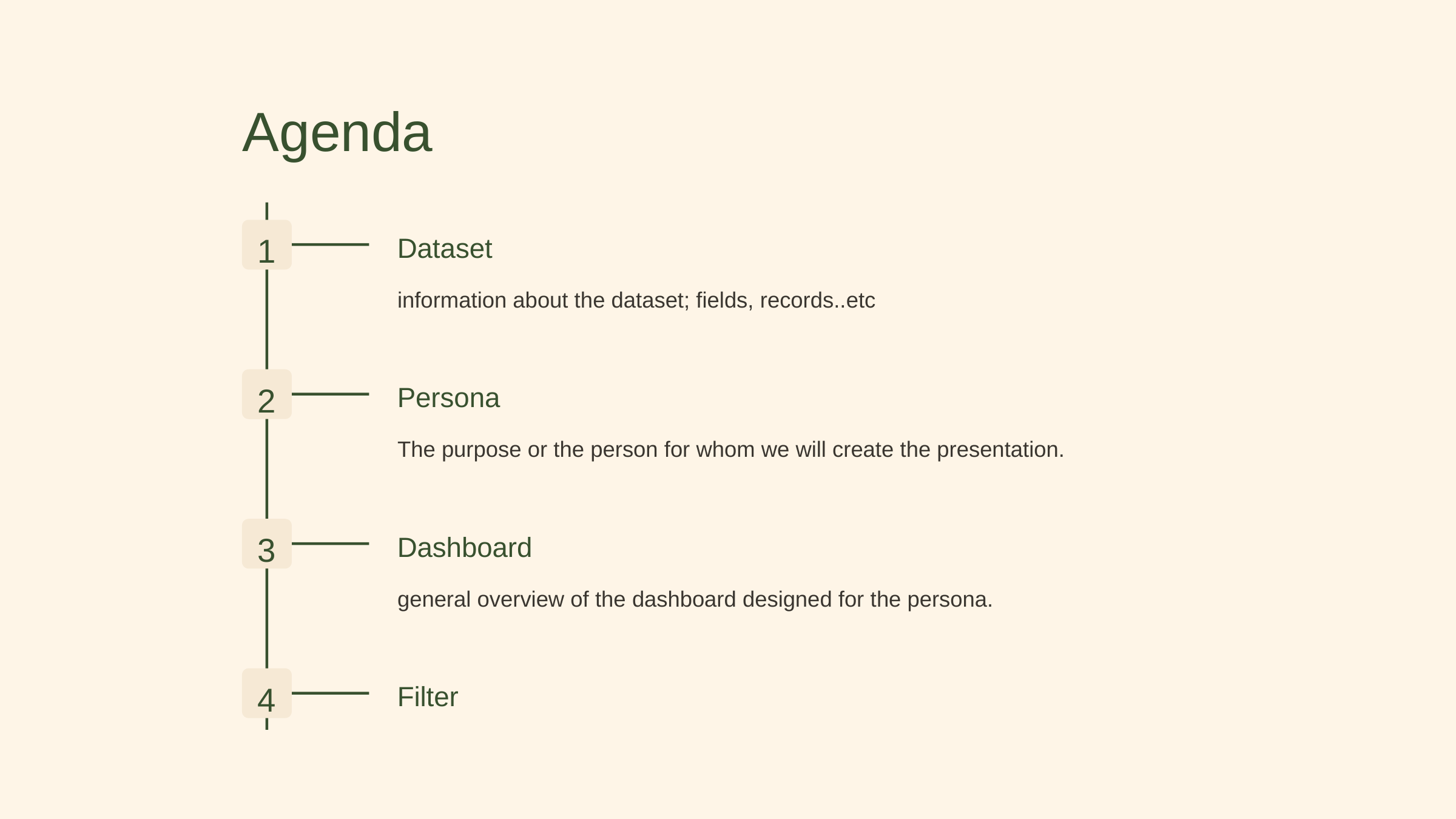

Agenda

1
Dataset

information about the dataset; fields, records..etc

2
Persona

The purpose or the person for whom we will create the presentation.

3
Dashboard

general overview of the dashboard designed for the persona.

4
Filter